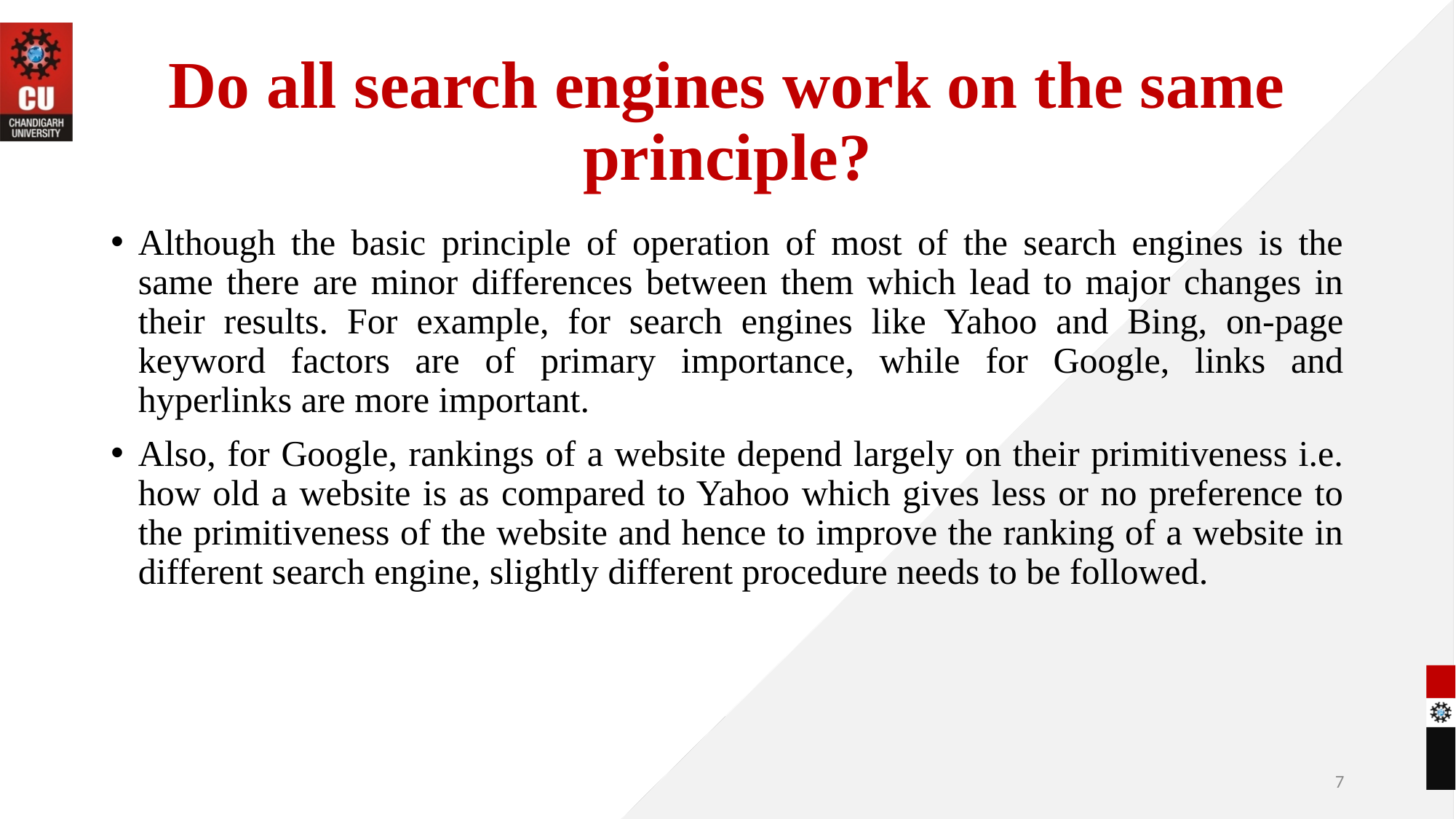

# Do all search engines work on the same principle?
Although the basic principle of operation of most of the search engines is the same there are minor differences between them which lead to major changes in their results. For example, for search engines like Yahoo and Bing, on-page keyword factors are of primary importance, while for Google, links and hyperlinks are more important.
Also, for Google, rankings of a website depend largely on their primitiveness i.e. how old a website is as compared to Yahoo which gives less or no preference to the primitiveness of the website and hence to improve the ranking of a website in different search engine, slightly different procedure needs to be followed.
7